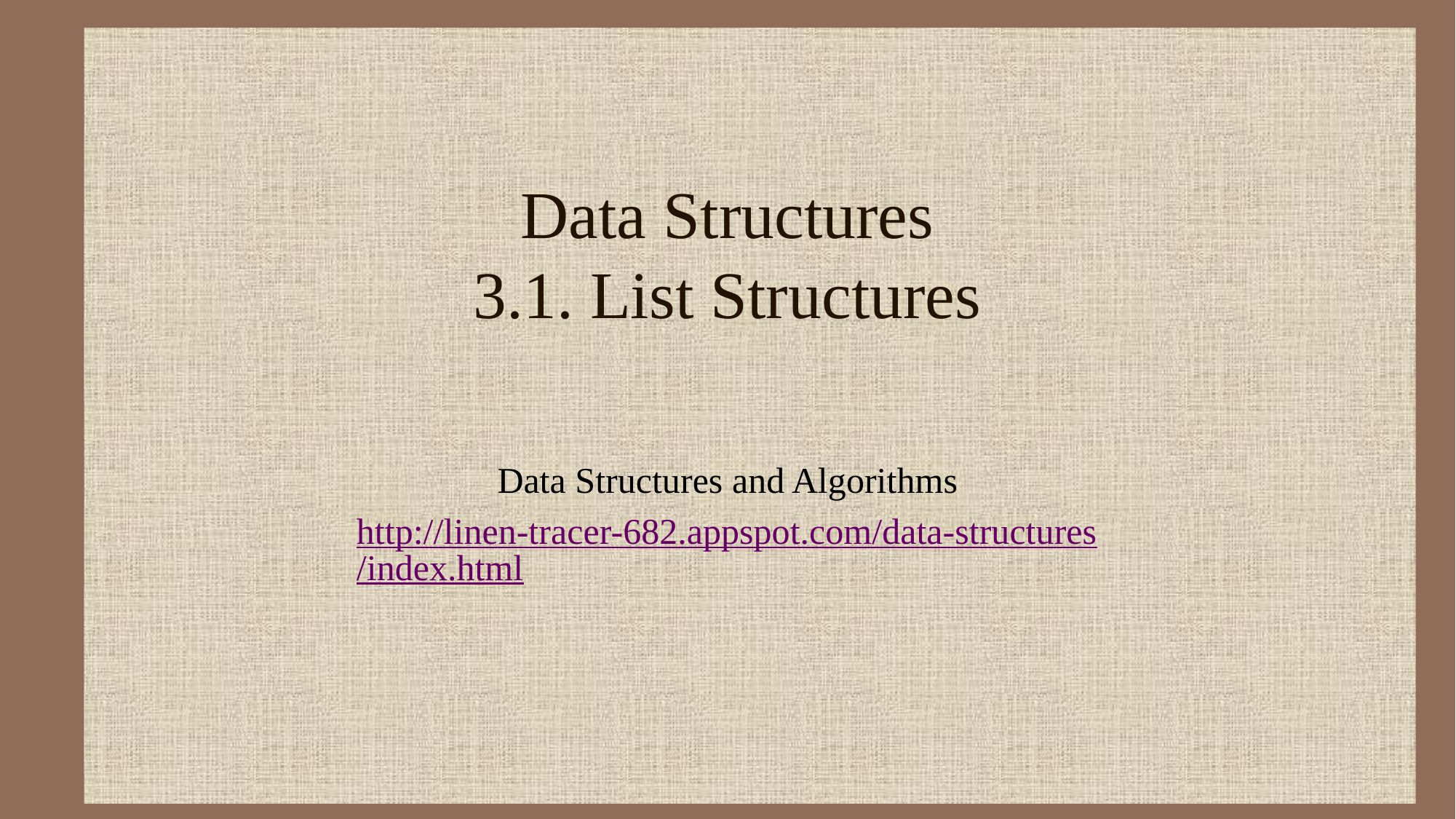

# Data Structures 3.1. List Structures

Data Structures and Algorithms
http://linen-tracer-682.appspot.com/data-structures/index.html